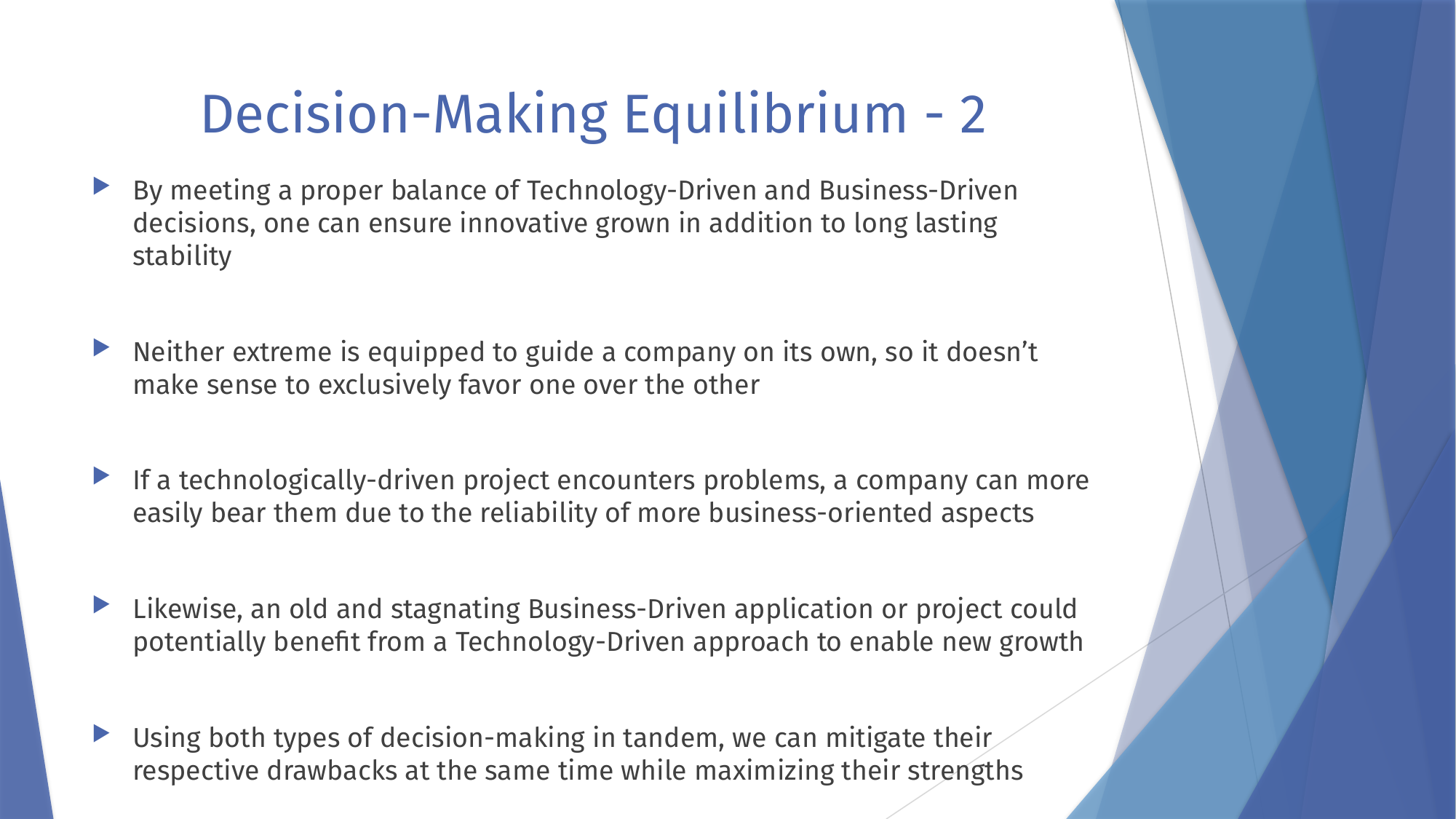

# Decision-Making Equilibrium - 2
By meeting a proper balance of Technology-Driven and Business-Driven decisions, one can ensure innovative grown in addition to long lasting stability

Neither extreme is equipped to guide a company on its own, so it doesn’t make sense to exclusively favor one over the other

If a technologically-driven project encounters problems, a company can more easily bear them due to the reliability of more business-oriented aspects

Likewise, an old and stagnating Business-Driven application or project could potentially benefit from a Technology-Driven approach to enable new growth

Using both types of decision-making in tandem, we can mitigate their respective drawbacks at the same time while maximizing their strengths